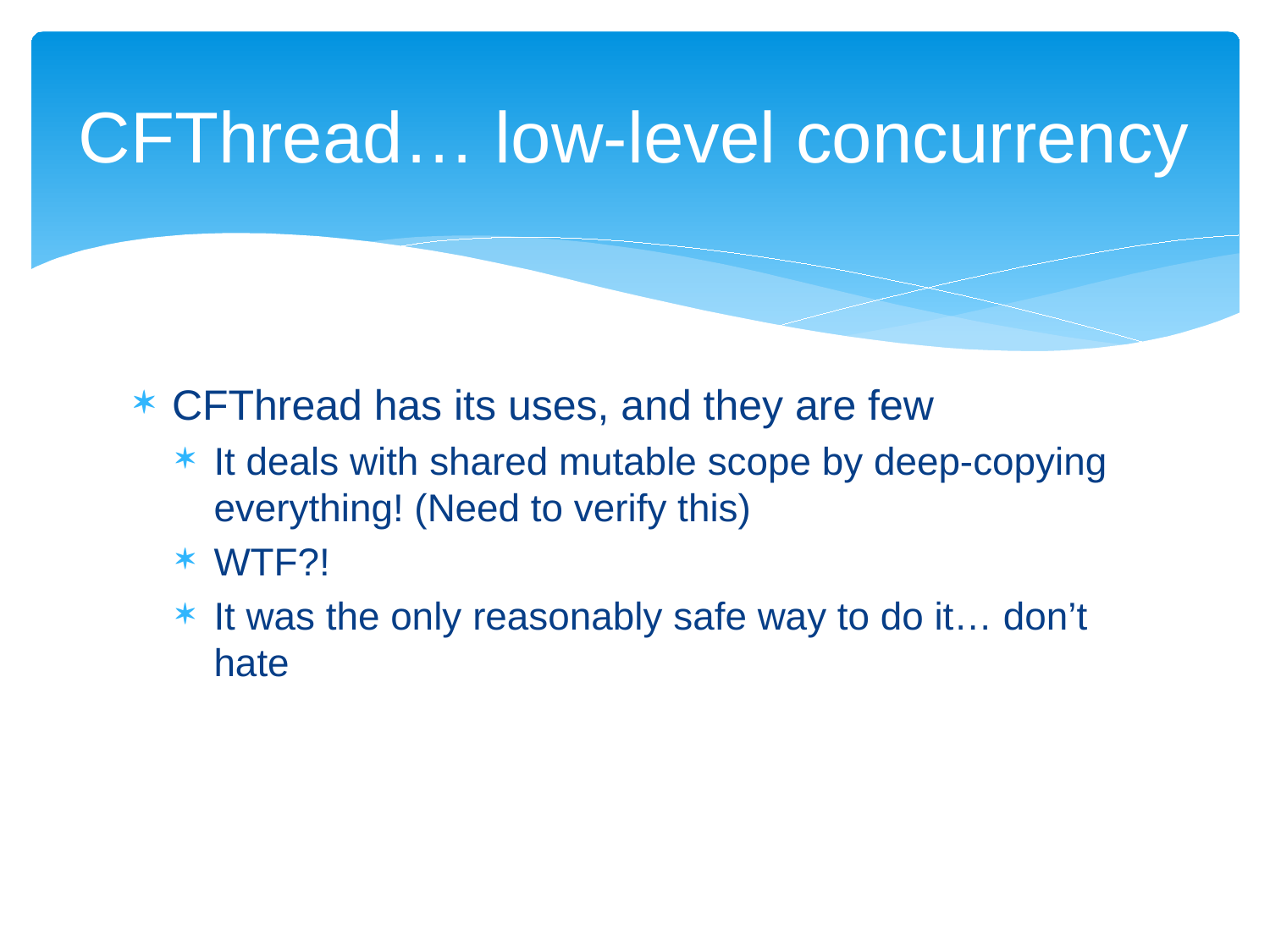

# CFThread… low-level concurrency
CFThread has its uses, and they are few
It deals with shared mutable scope by deep-copying everything! (Need to verify this)
WTF?!
It was the only reasonably safe way to do it… don’t hate